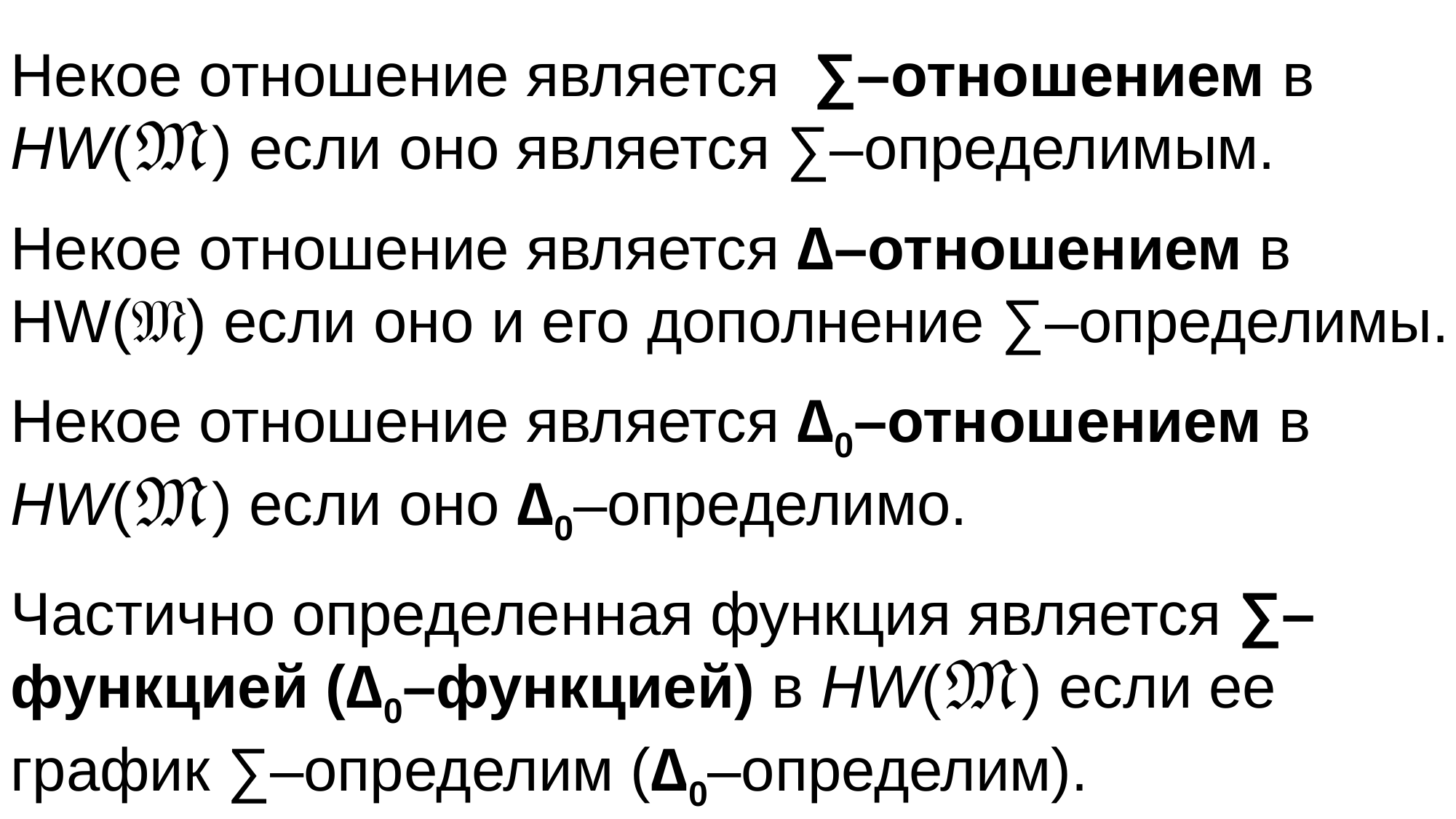

Некое отношение является  ∑–отношением в  HW(𝔐) если оно является ∑–определимым.
Некое отношение является ∆–отношением в     HW(𝔐) если оно и его дополнение ∑–определимы.
Некое отношение является ∆0–отношением в HW(𝔐) если оно ∆0–определимо.
Частично определенная функция является ∑–функцией (∆0–функцией) в HW(𝔐) если ее график ∑–определим (∆0–определим).